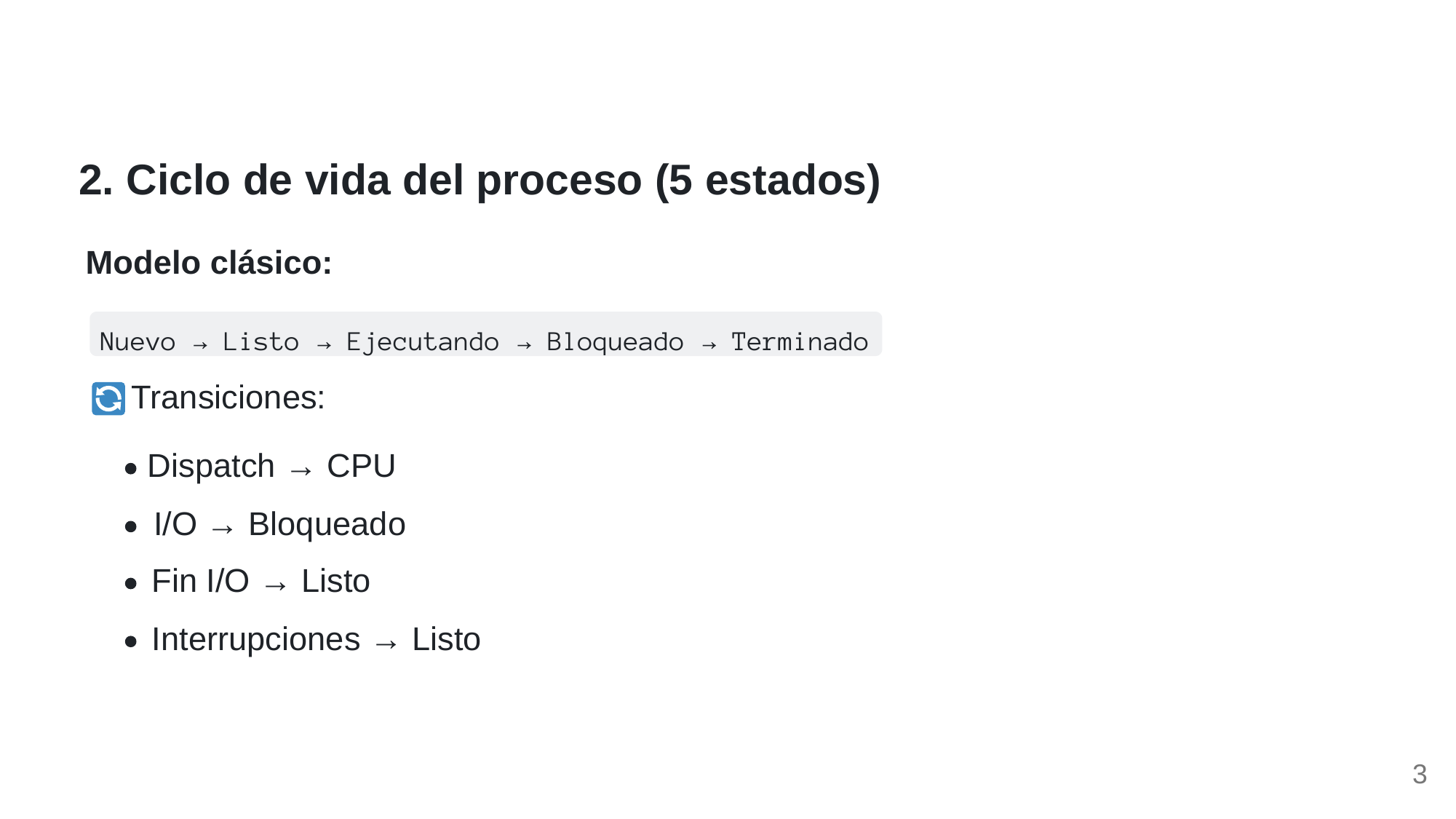

2. Ciclo de vida del proceso (5 estados)
Modelo clásico:

Nuevo → Listo → Ejecutando → Bloqueado → Terminado
 Transiciones:

Dispatch → CPU

I/O → Bloqueado

Fin I/O → Listo

Interrupciones → Listo

3